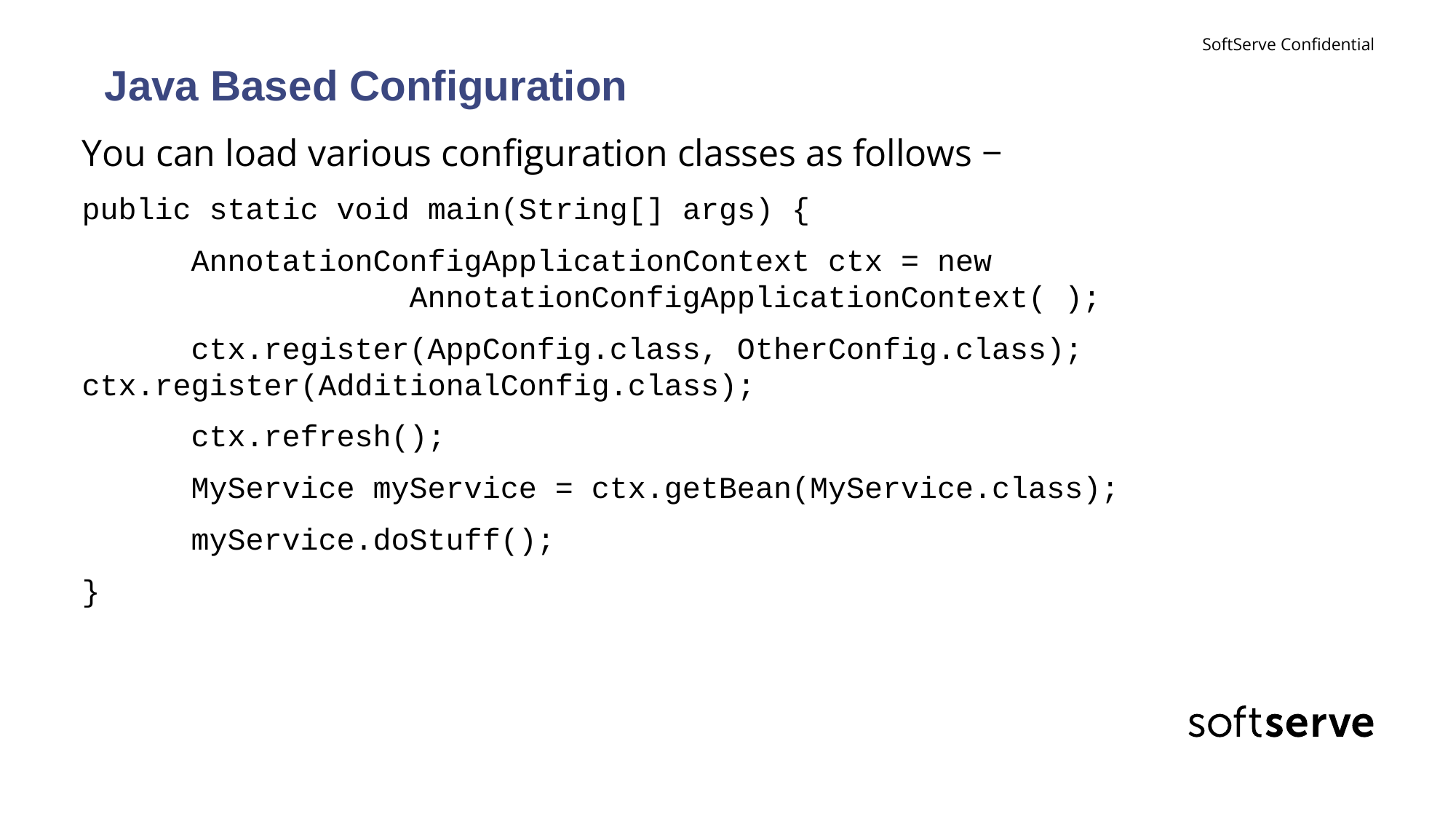

# Java Based Configuration
You can load various configuration classes as follows −
public static void main(String[] args) {
	AnnotationConfigApplicationContext ctx = new 						AnnotationConfigApplicationContext( );
	ctx.register(AppConfig.class, OtherConfig.class); 	ctx.register(AdditionalConfig.class);
	ctx.refresh();
	MyService myService = ctx.getBean(MyService.class);
	myService.doStuff();
}